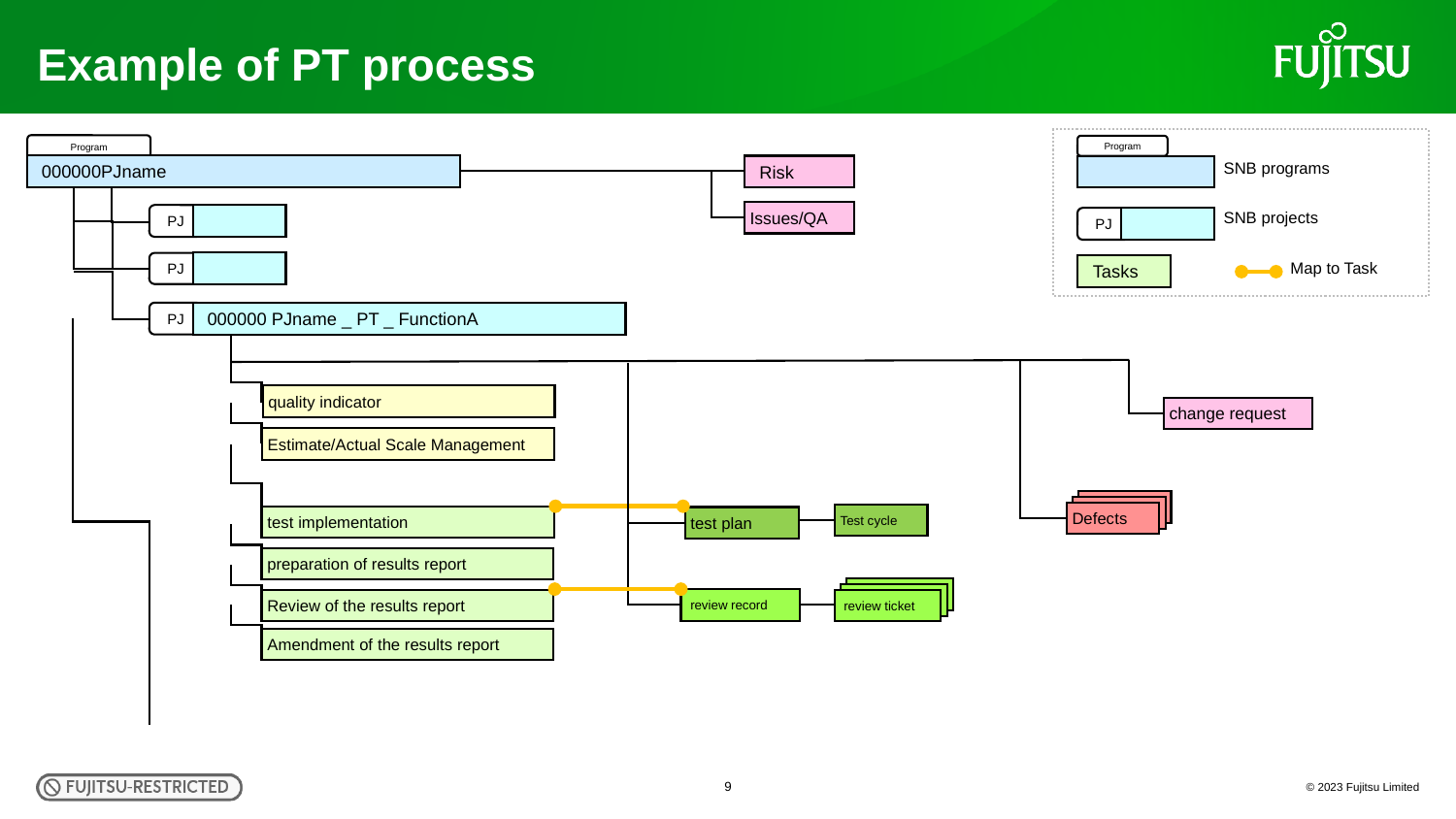

# Example of PT process

Program

SNB programs
SNB projects
PJ

Map to Task
  Tasks
Program
000000PJname
  Risk
Issues/QA
PJ

PJ
PJ
000000 PJname _ PT _ FunctionA
quality indicator
change request
Estimate/Actual Scale Management

Defects
Test cycle
test implementation
test plan
preparation of results report
 review vote
 review vote
 review ticket
 review record
Review of the results report
Amendment of the results report
9
© 2023 Fujitsu Limited